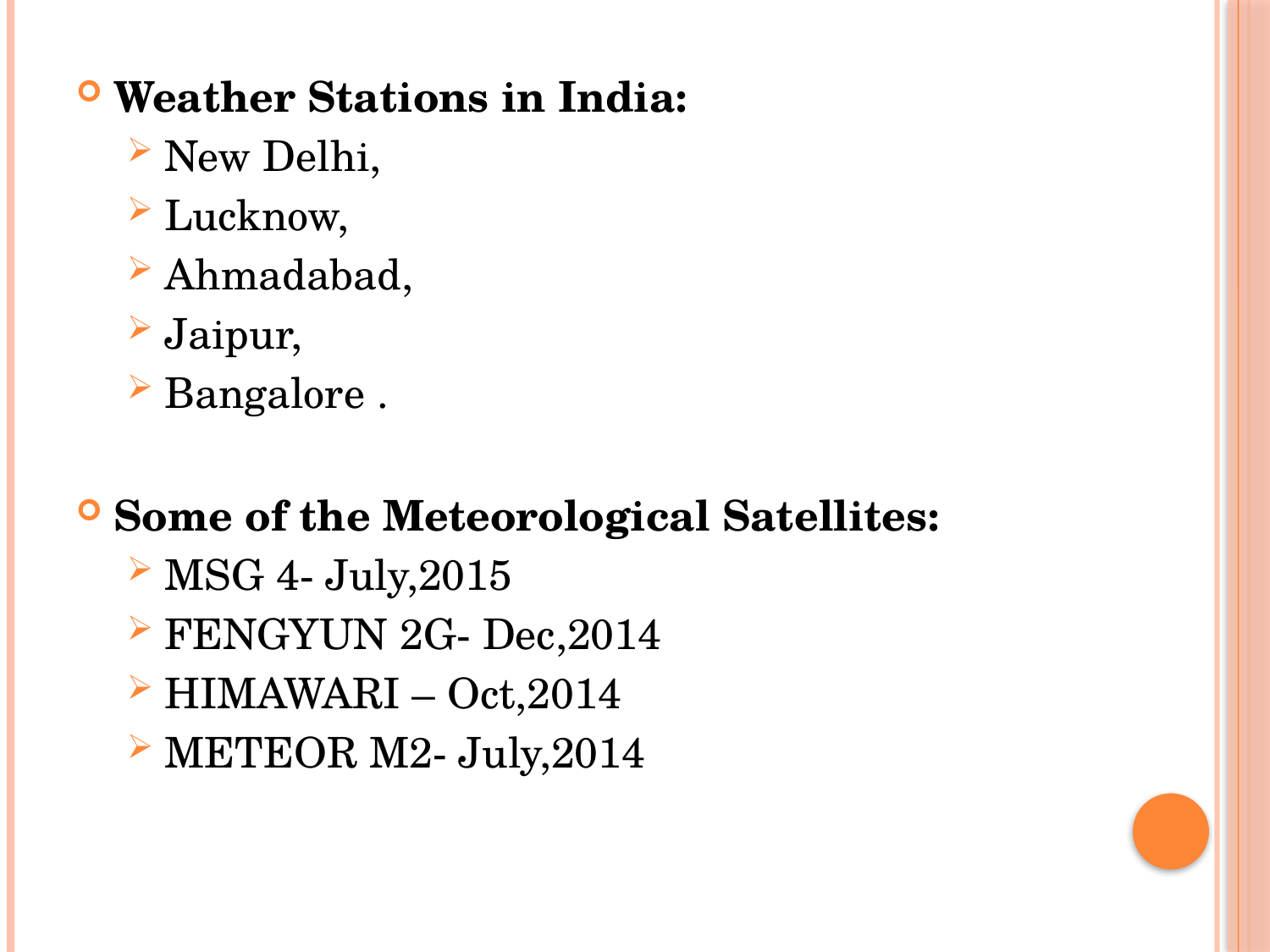

#
Weather Stations in India:
New Delhi,
Lucknow,
Ahmadabad,
Jaipur,
Bangalore .

Some of the Meteorological Satellites:
MSG 4- July,2015
FENGYUN 2G- Dec,2014
HIMAWARI – Oct,2014
METEOR M2- July,2014